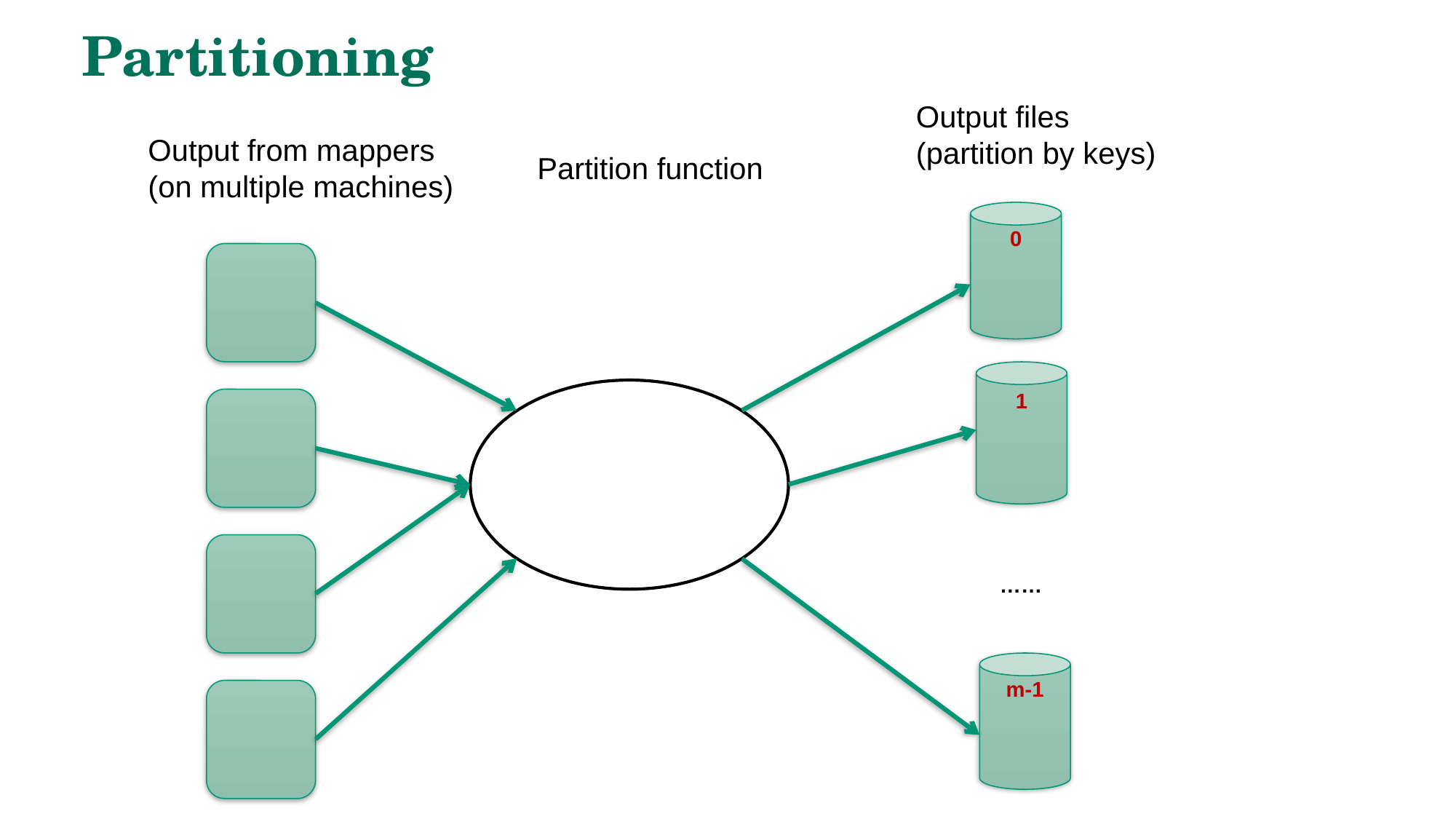

# Partitioning
Output files
(partition by keys)
Output from mappers
(on multiple machines)
Partition function

0

1

……

m-1